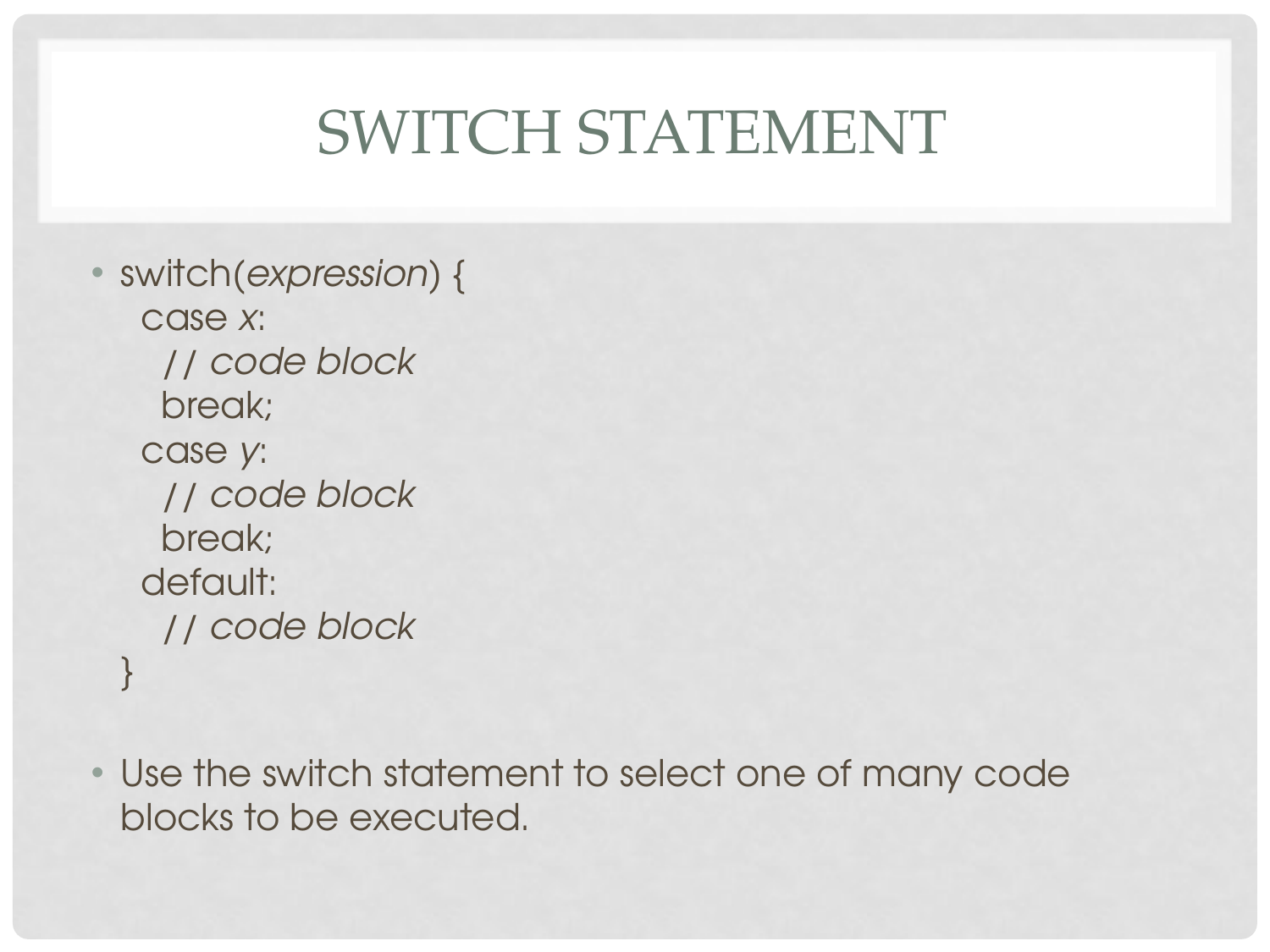

# Switch Statement
switch(expression) {
  case x:
    // code block
    break;
  case y:
    // code block
    break;
  default:
    // code block
}

Use the switch statement to select one of many code blocks to be executed.